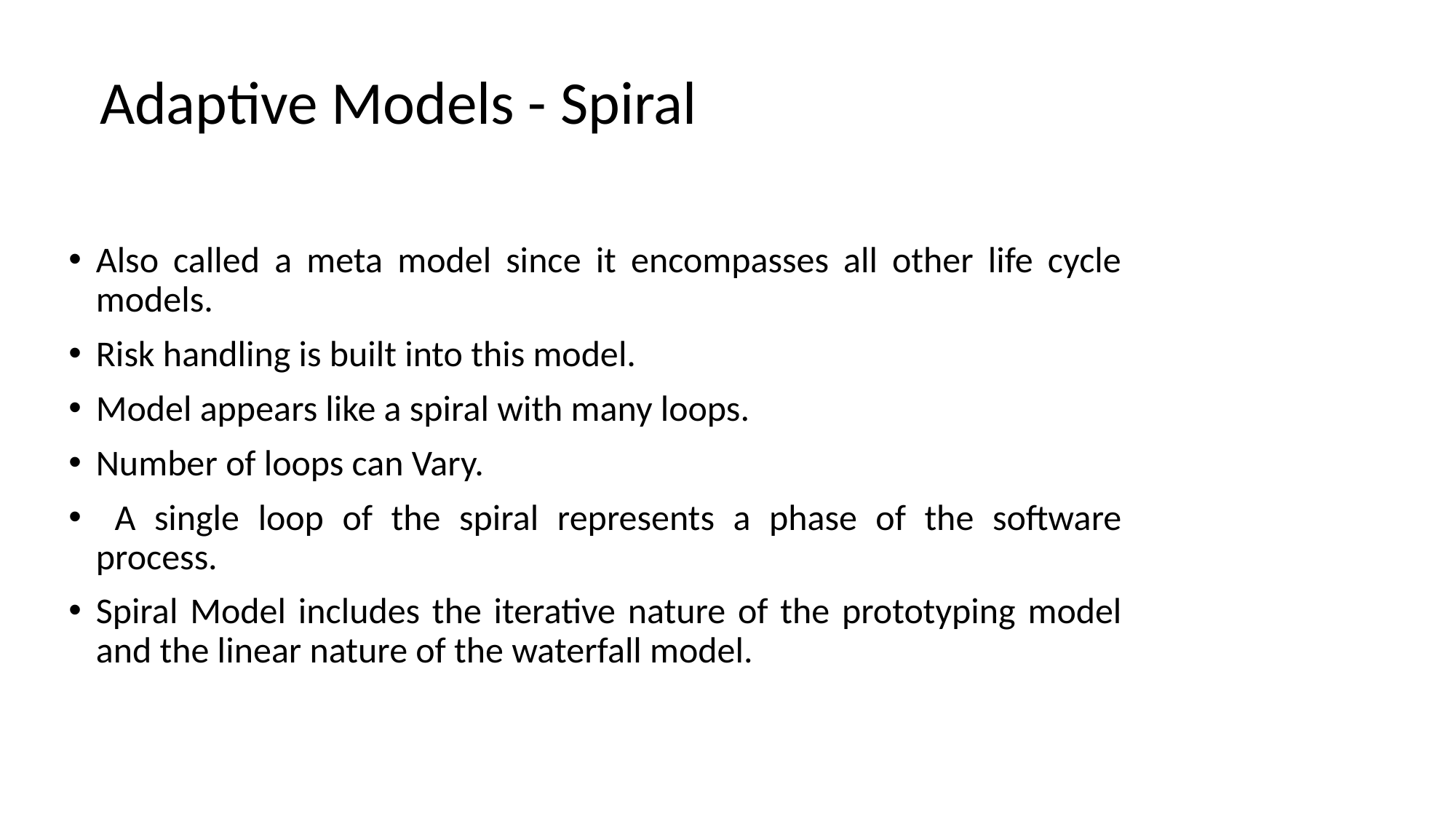

# Adaptive Models - Spiral

Also called a meta model since it encompasses all other life cycle models.
Risk handling is built into this model.
Model appears like a spiral with many loops.
Number of loops can Vary.
 A single loop of the spiral represents a phase of the software process.
Spiral Model includes the iterative nature of the prototyping model and the linear nature of the waterfall model.